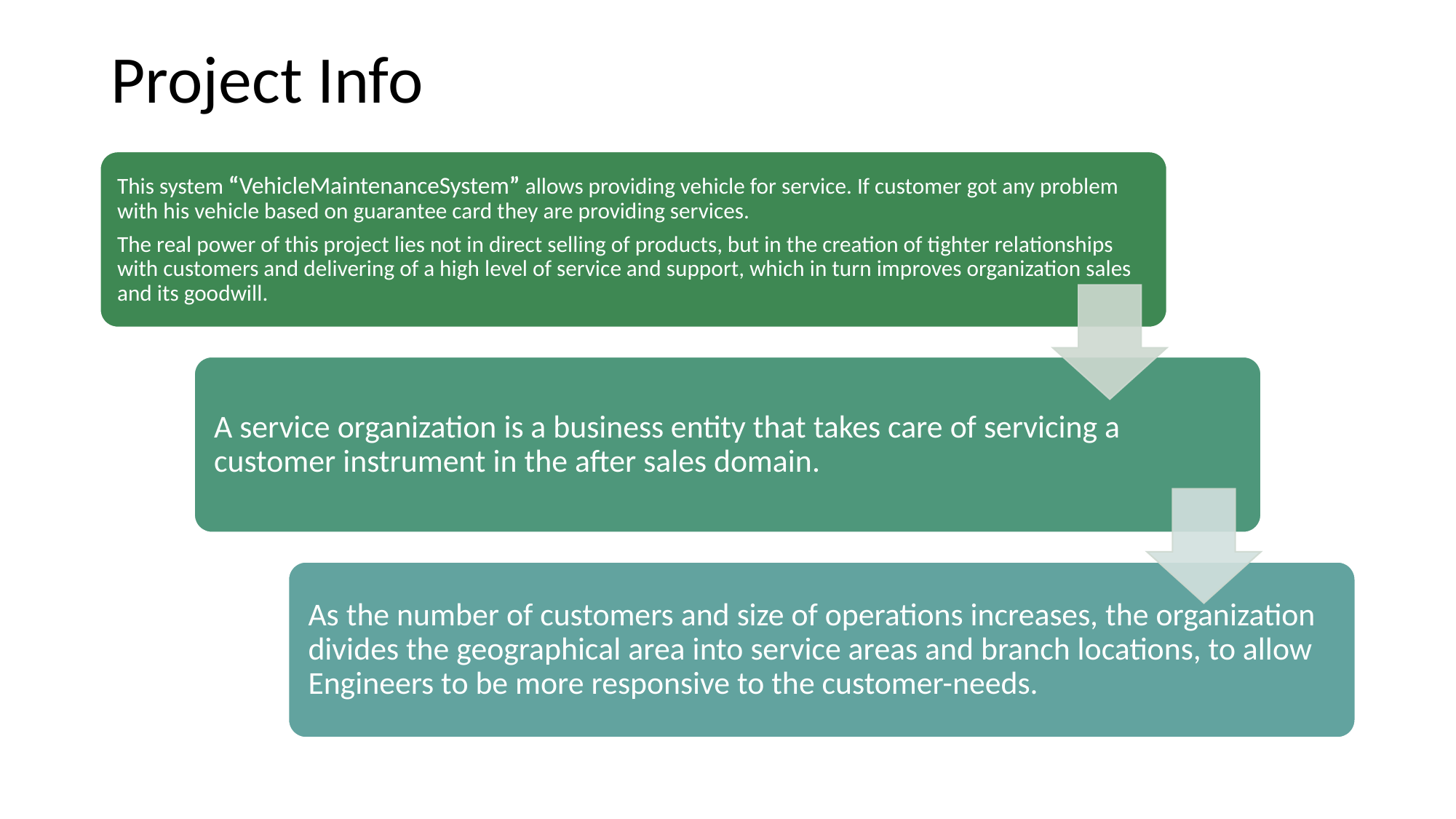

# Project Info
This system “VehicleMaintenanceSystem” allows providing vehicle for service. If customer got any problem with his vehicle based on guarantee card they are providing services.
The real power of this project lies not in direct selling of products, but in the creation of tighter relationships with customers and delivering of a high level of service and support, which in turn improves organization sales and its goodwill.
A service organization is a business entity that takes care of servicing a customer instrument in the after sales domain.
As the number of customers and size of operations increases, the organization divides the geographical area into service areas and branch locations, to allow Engineers to be more responsive to the customer-needs.